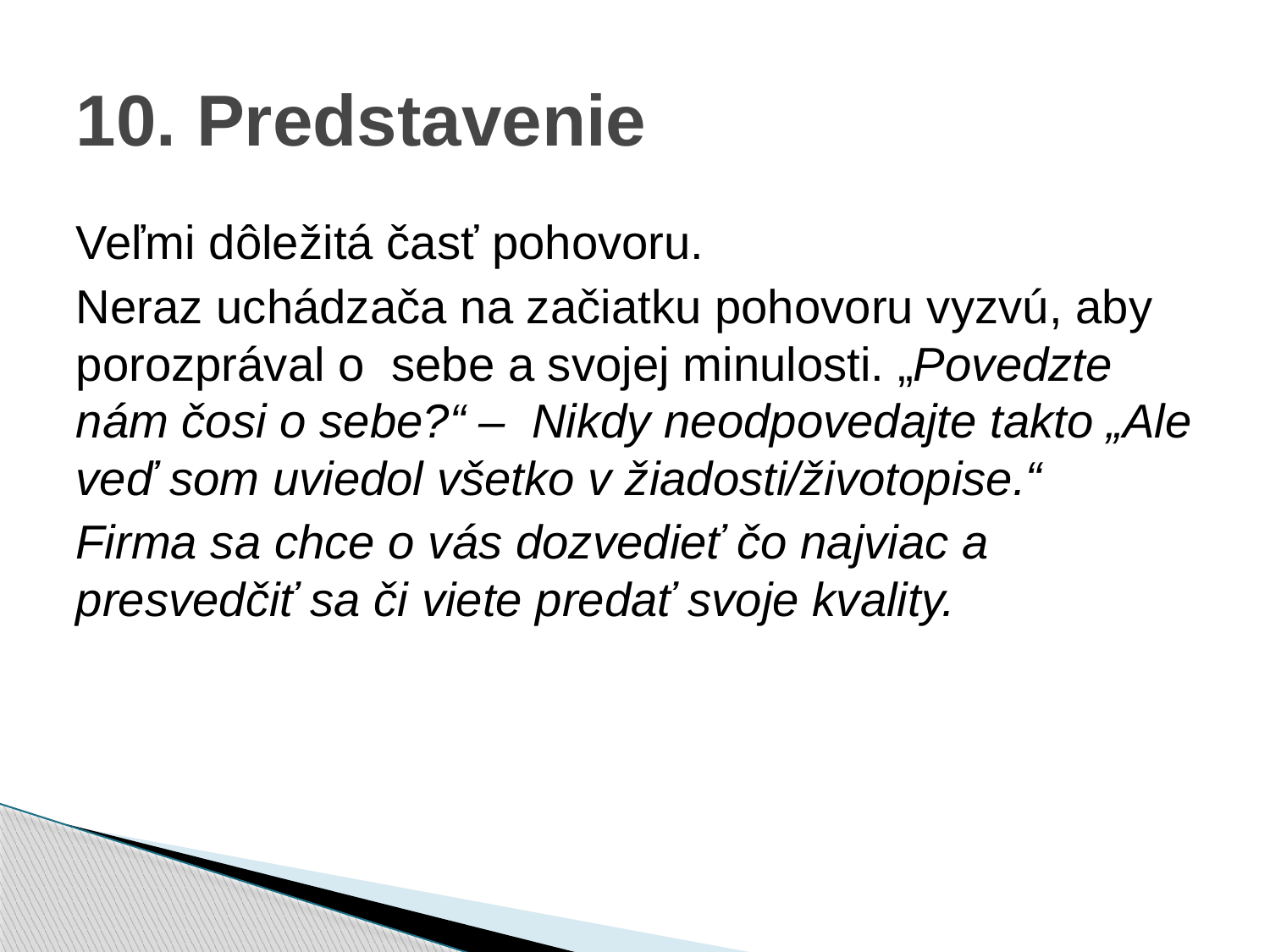

# 10. Predstavenie
Veľmi dôležitá časť pohovoru.
Neraz uchádzača na začiatku pohovoru vyzvú, aby porozprával o  sebe a svojej minulosti. „Povedzte nám čosi o sebe?“ –  Nikdy neodpovedajte takto „Ale veď som uviedol všetko v žiadosti/životopise.“
Firma sa chce o vás dozvedieť čo najviac a presvedčiť sa či viete predať svoje kvality.